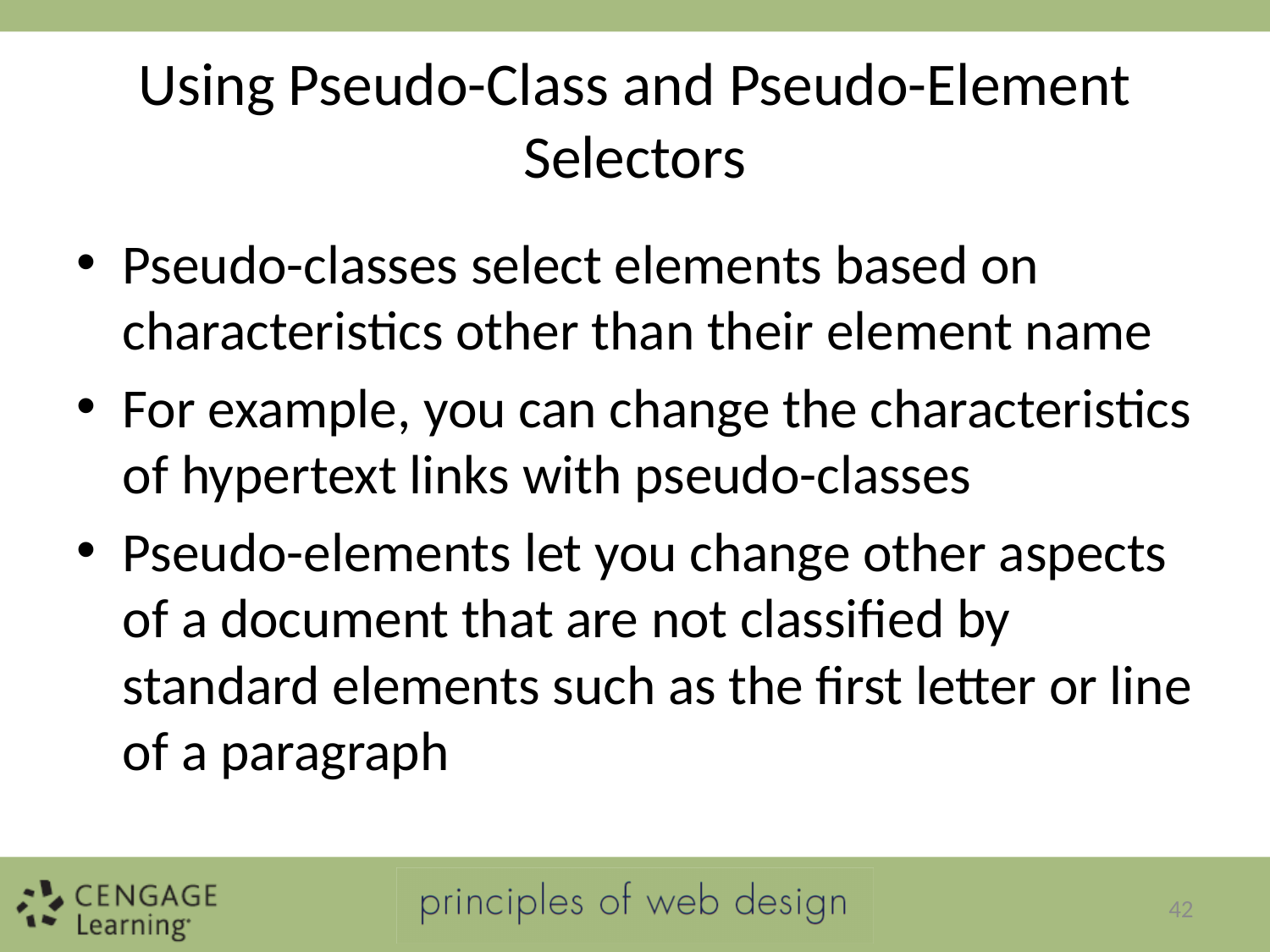

# Using Pseudo-Class and Pseudo-Element Selectors
Pseudo-classes select elements based on characteristics other than their element name
For example, you can change the characteristics of hypertext links with pseudo-classes
Pseudo-elements let you change other aspects of a document that are not classified by standard elements such as the first letter or line of a paragraph

42